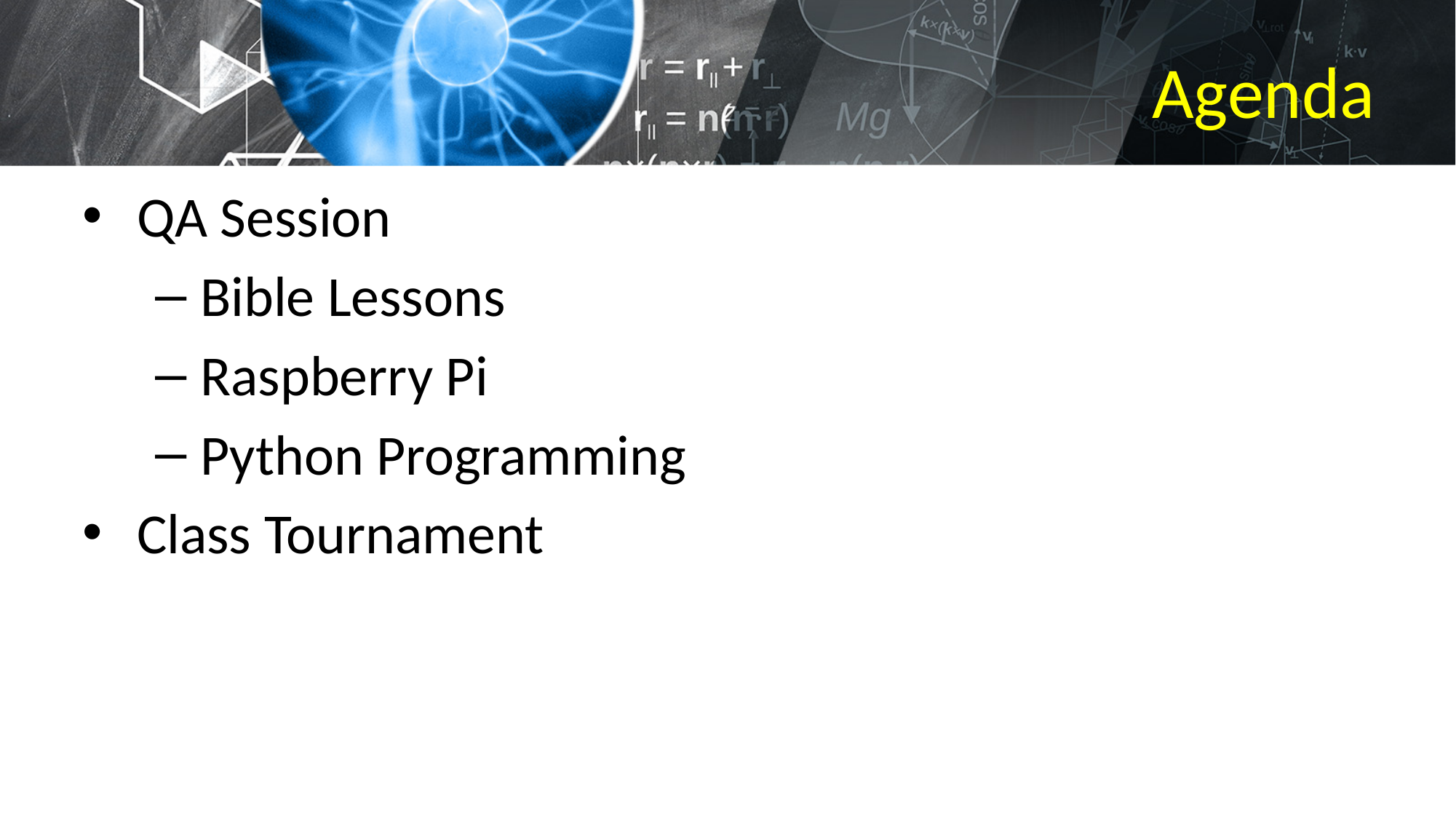

# Agenda
QA Session
Bible Lessons
Raspberry Pi
Python Programming
Class Tournament